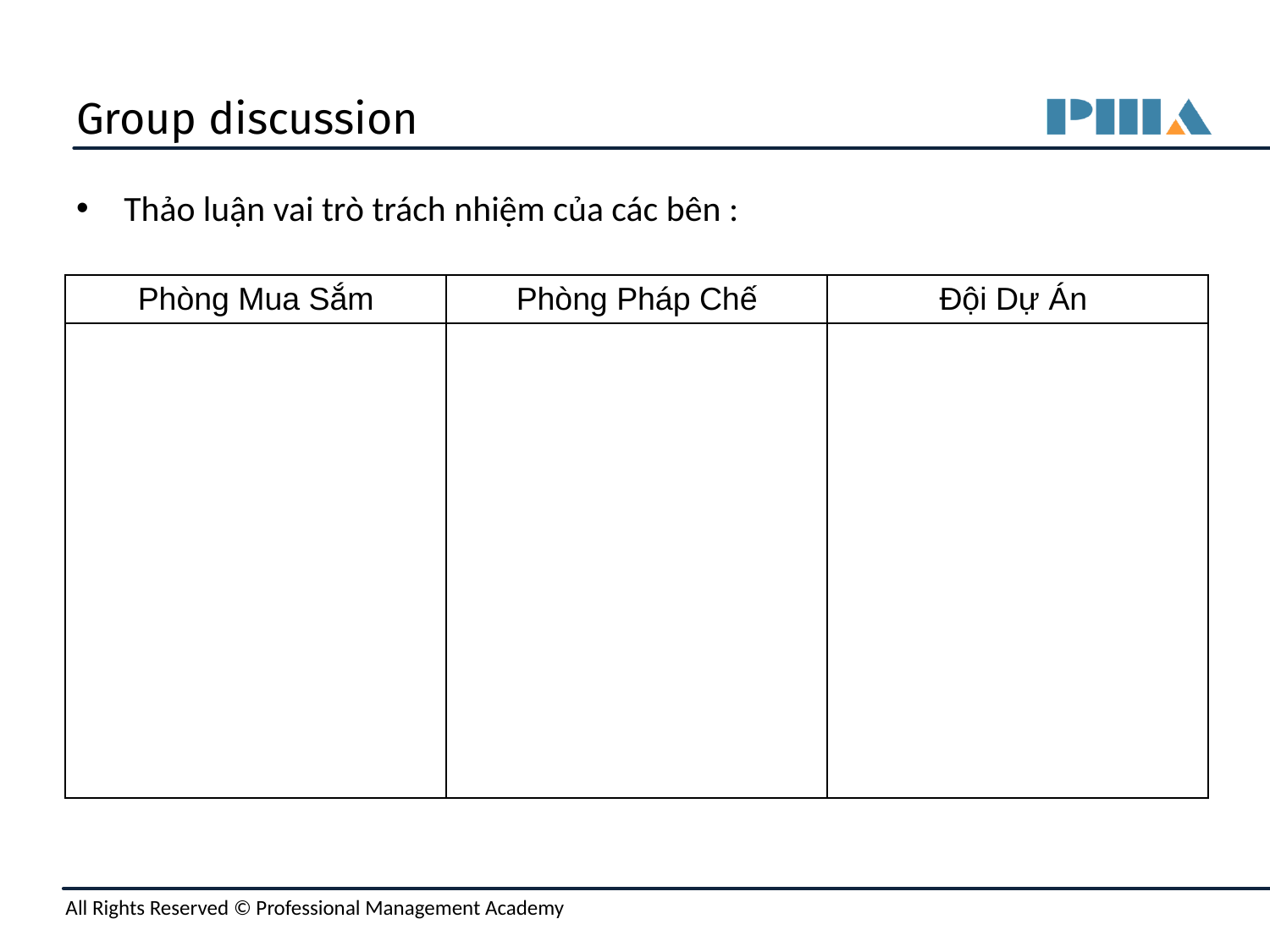

# Group discussion
Thảo luận vai trò trách nhiệm của các bên :

| Phòng Mua Sắm | Phòng Pháp Chế | Đội Dự Án |
| --- | --- | --- |
|  |  |  |